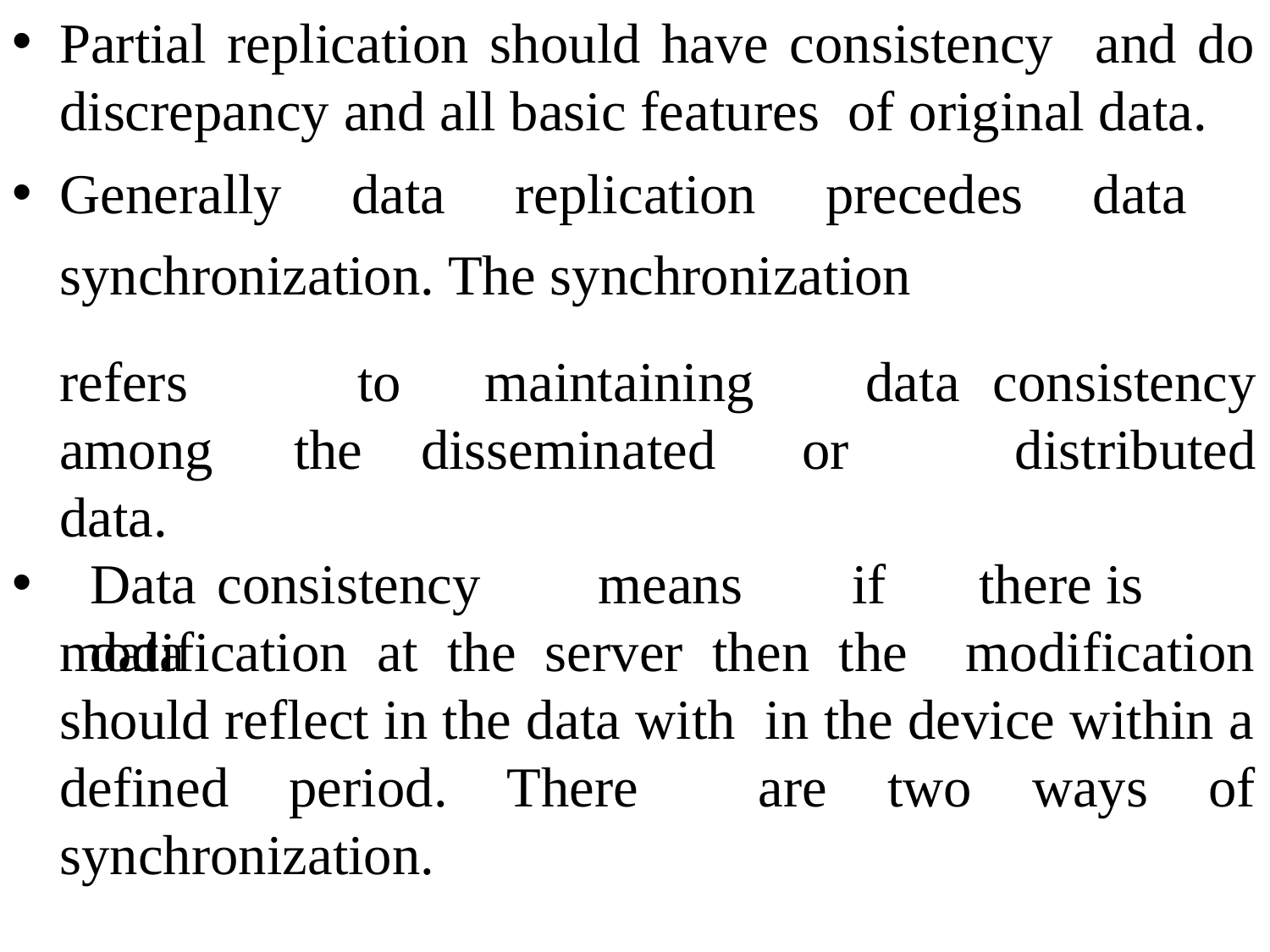

Partial replication should have consistency  and do discrepancy and all basic features  of original data.
Generally data replication precedes data  synchronization. The synchronization
refers  among  data.
to	maintaining	data	consistency
distributed
the	disseminated	or
•
Data	consistency	means	if	there	is	data
modification at the server then the  modification should reflect in the data with  in the device within a defined period. There  are two ways of synchronization.